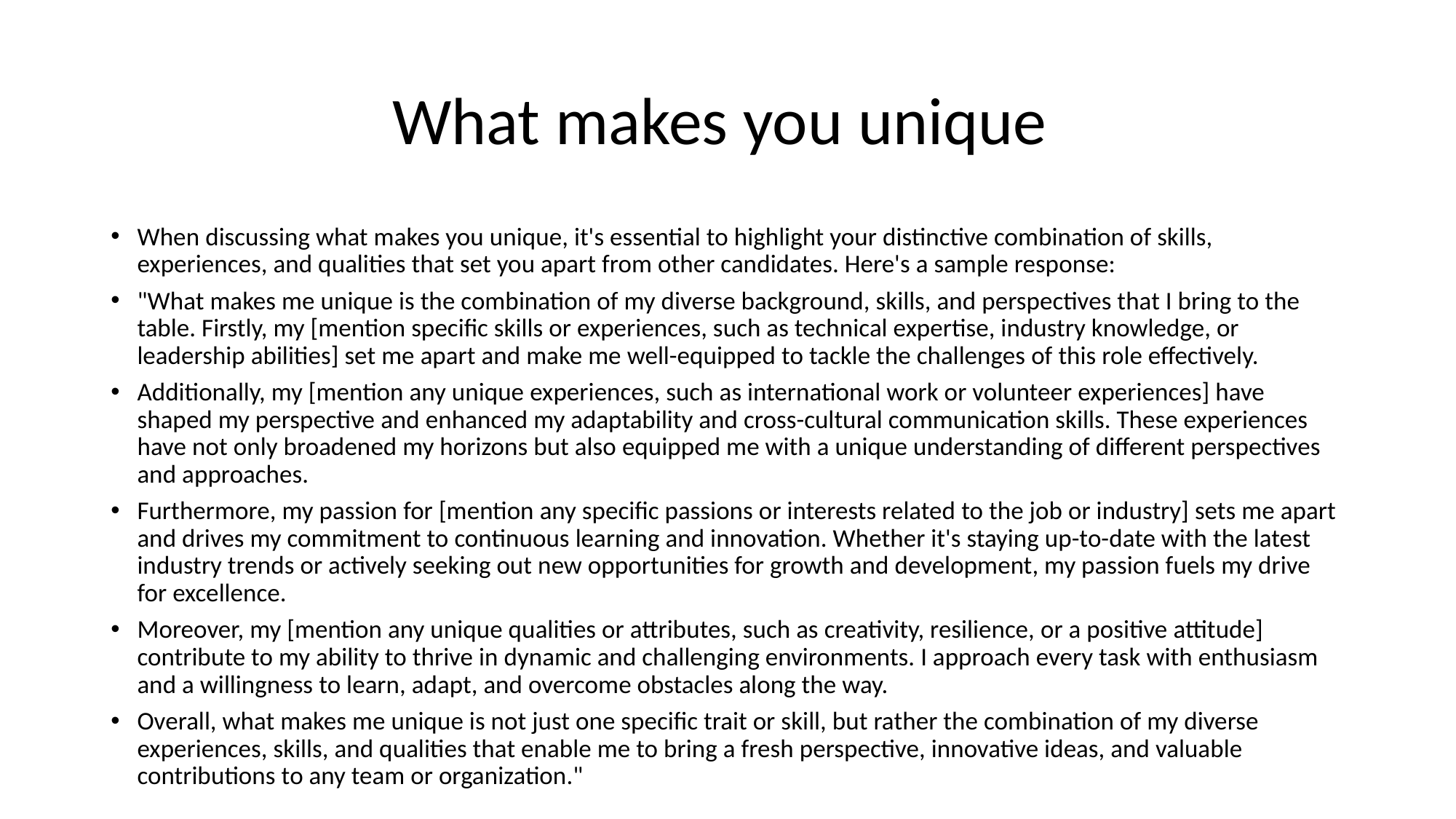

# What makes you unique
When discussing what makes you unique, it's essential to highlight your distinctive combination of skills, experiences, and qualities that set you apart from other candidates. Here's a sample response:
"What makes me unique is the combination of my diverse background, skills, and perspectives that I bring to the table. Firstly, my [mention specific skills or experiences, such as technical expertise, industry knowledge, or leadership abilities] set me apart and make me well-equipped to tackle the challenges of this role effectively.
Additionally, my [mention any unique experiences, such as international work or volunteer experiences] have shaped my perspective and enhanced my adaptability and cross-cultural communication skills. These experiences have not only broadened my horizons but also equipped me with a unique understanding of different perspectives and approaches.
Furthermore, my passion for [mention any specific passions or interests related to the job or industry] sets me apart and drives my commitment to continuous learning and innovation. Whether it's staying up-to-date with the latest industry trends or actively seeking out new opportunities for growth and development, my passion fuels my drive for excellence.
Moreover, my [mention any unique qualities or attributes, such as creativity, resilience, or a positive attitude] contribute to my ability to thrive in dynamic and challenging environments. I approach every task with enthusiasm and a willingness to learn, adapt, and overcome obstacles along the way.
Overall, what makes me unique is not just one specific trait or skill, but rather the combination of my diverse experiences, skills, and qualities that enable me to bring a fresh perspective, innovative ideas, and valuable contributions to any team or organization."